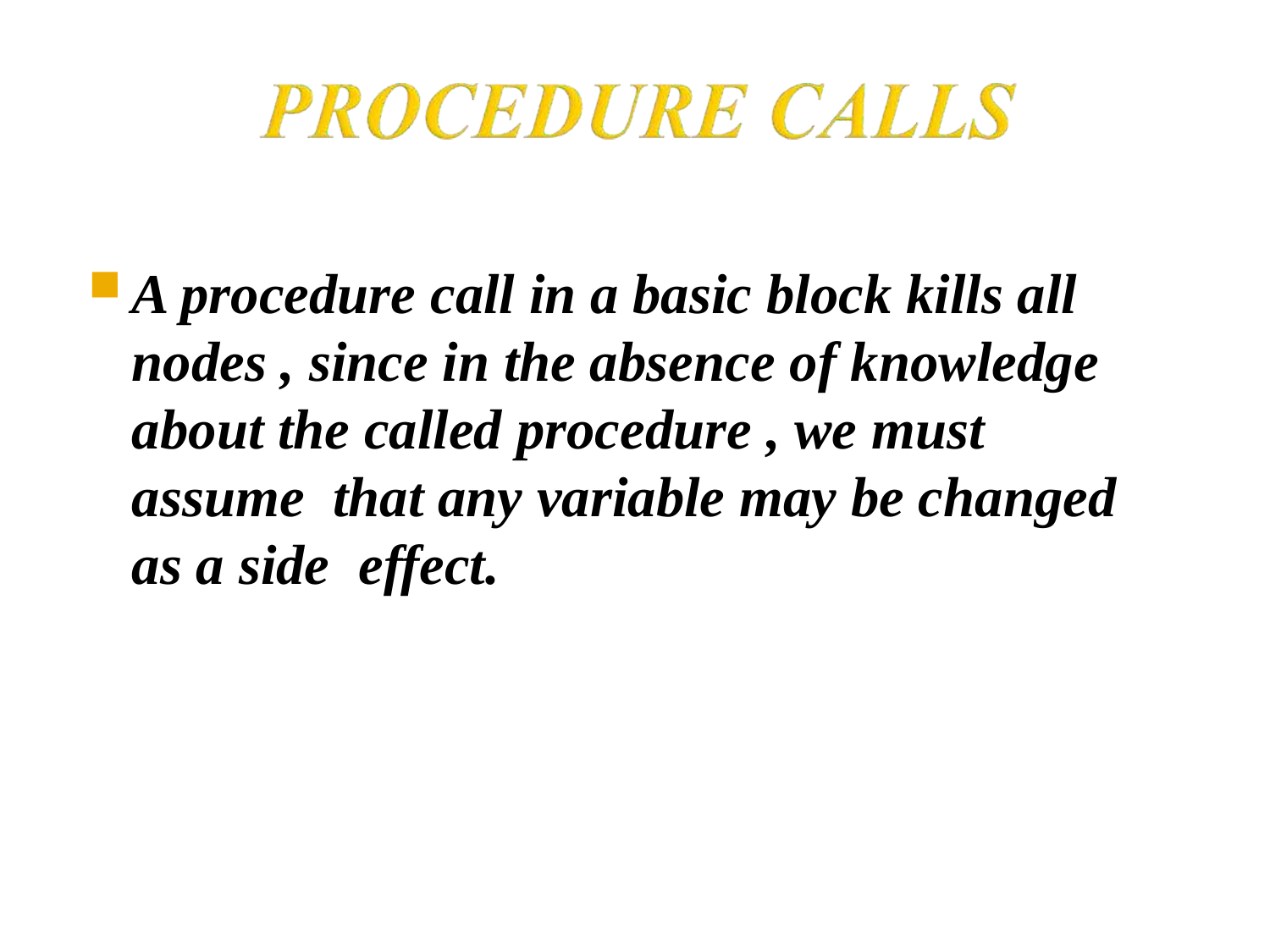

A procedure call in a basic block kills all  nodes , since in the absence of knowledge  about the called procedure , we must assume  that any variable may be changed as a side  effect.